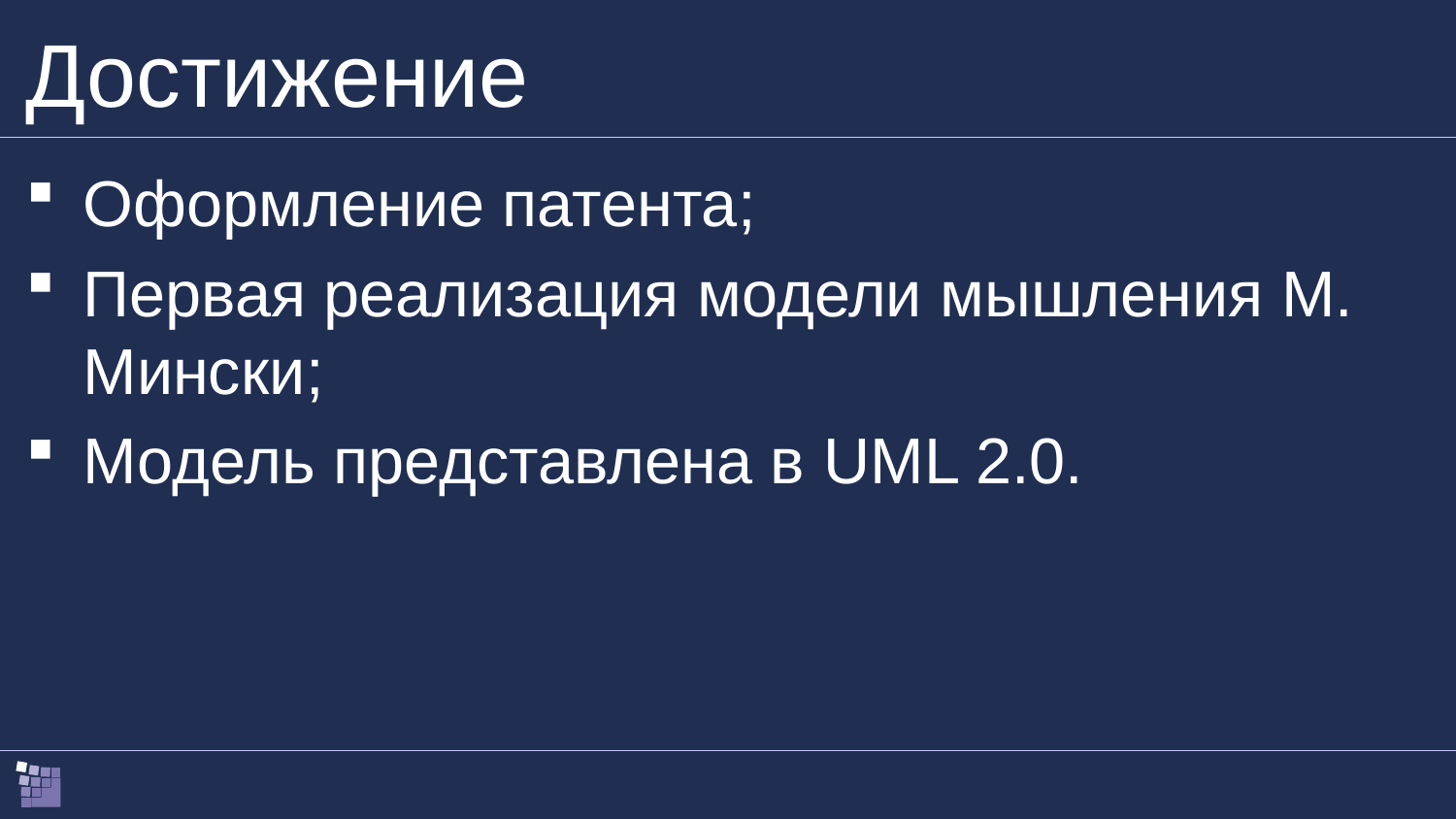

# Достижение
Оформление патента;
Первая реализация модели мышления М. Мински;
Модель представлена в UML 2.0.